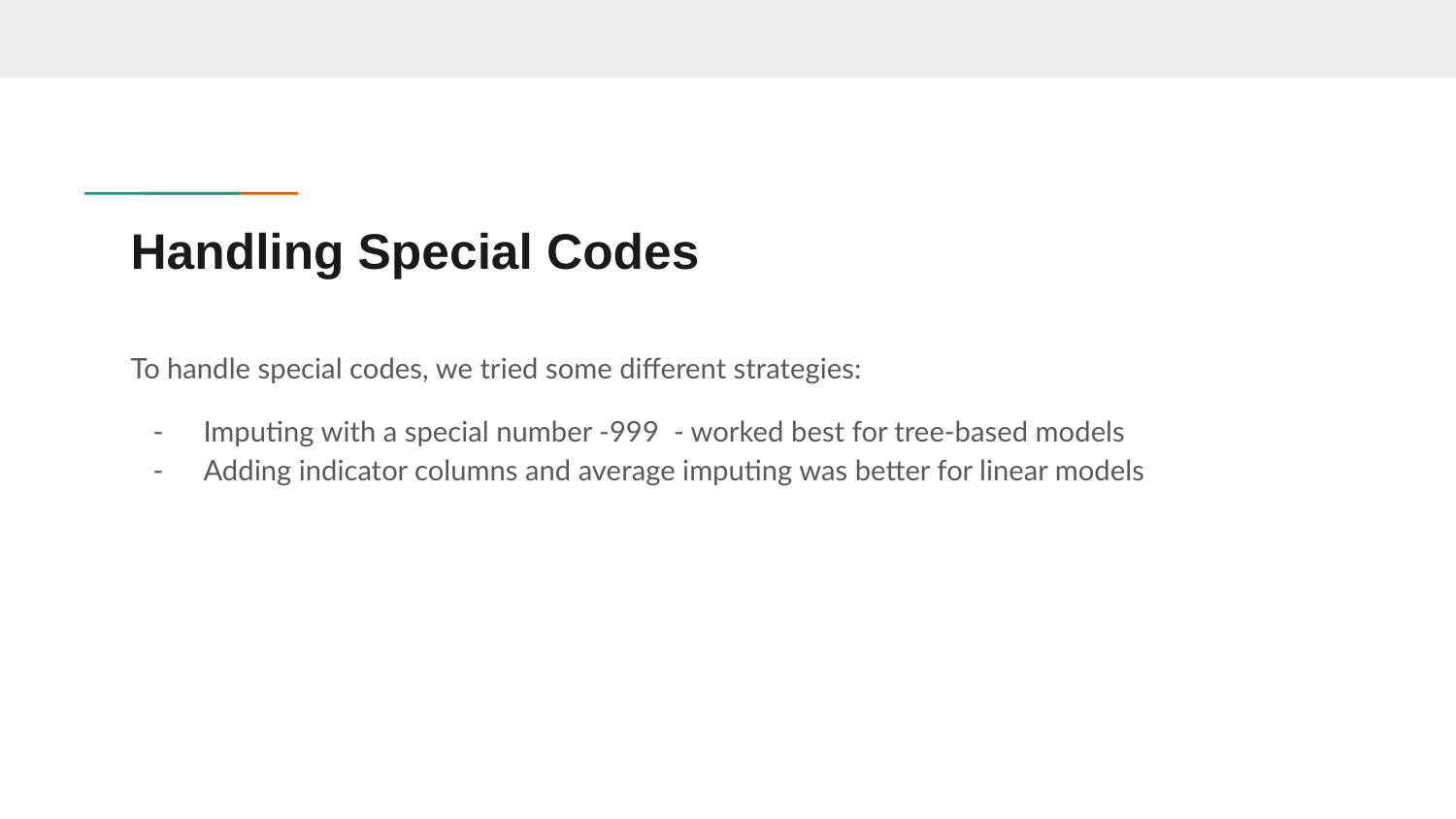

# Handling Special Codes
To handle special codes, we tried some different strategies:
Imputing with a special number -999  - worked best for tree-based models
Adding indicator columns and average imputing was better for linear models